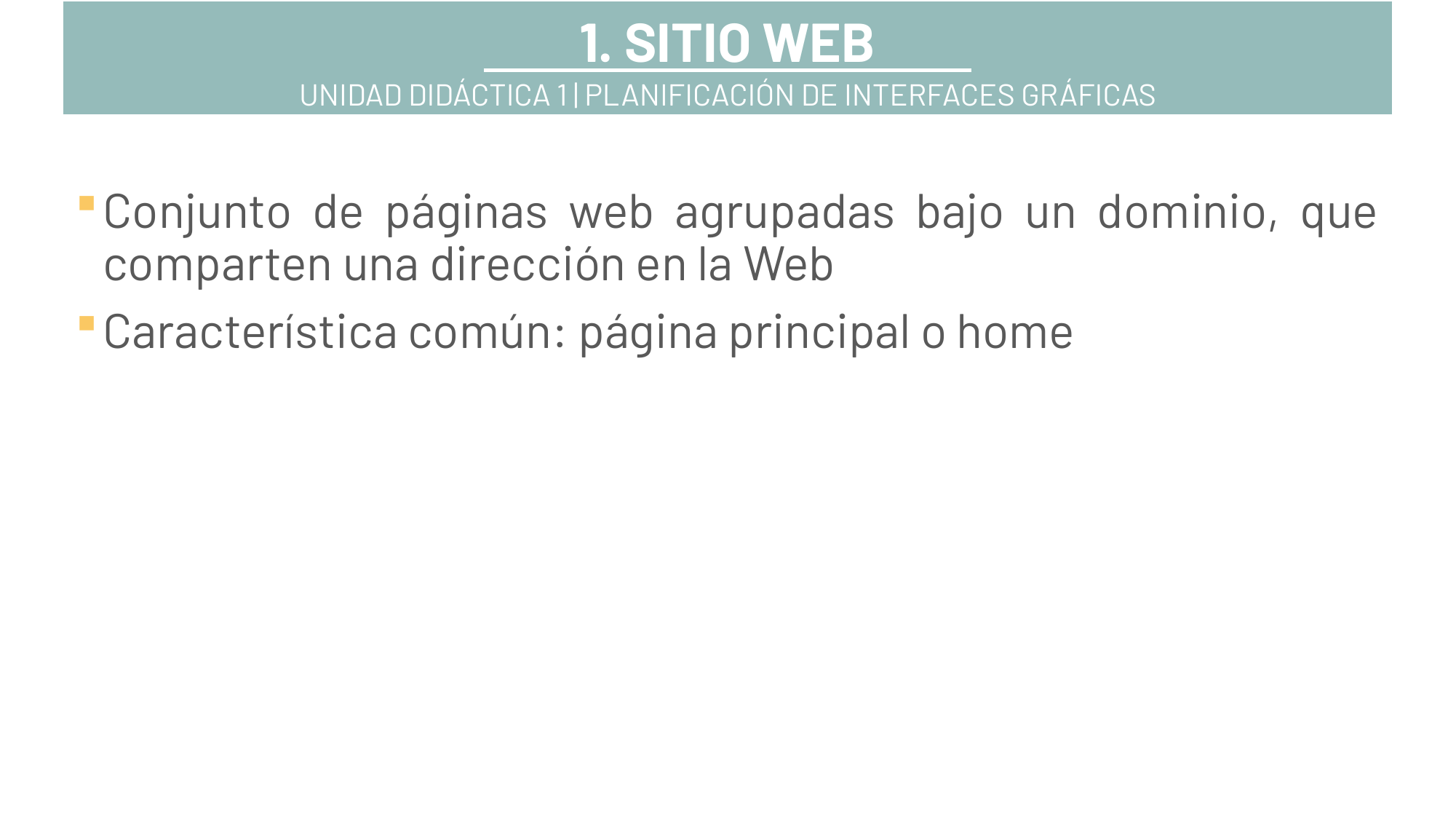

1. SITIO WEB
UNIDAD DIDÁCTICA 1 | PLANIFICACIÓN DE INTERFACES GRÁFICAS
Conjunto de páginas web agrupadas bajo un dominio, que comparten una dirección en la Web
Característica común: página principal o home